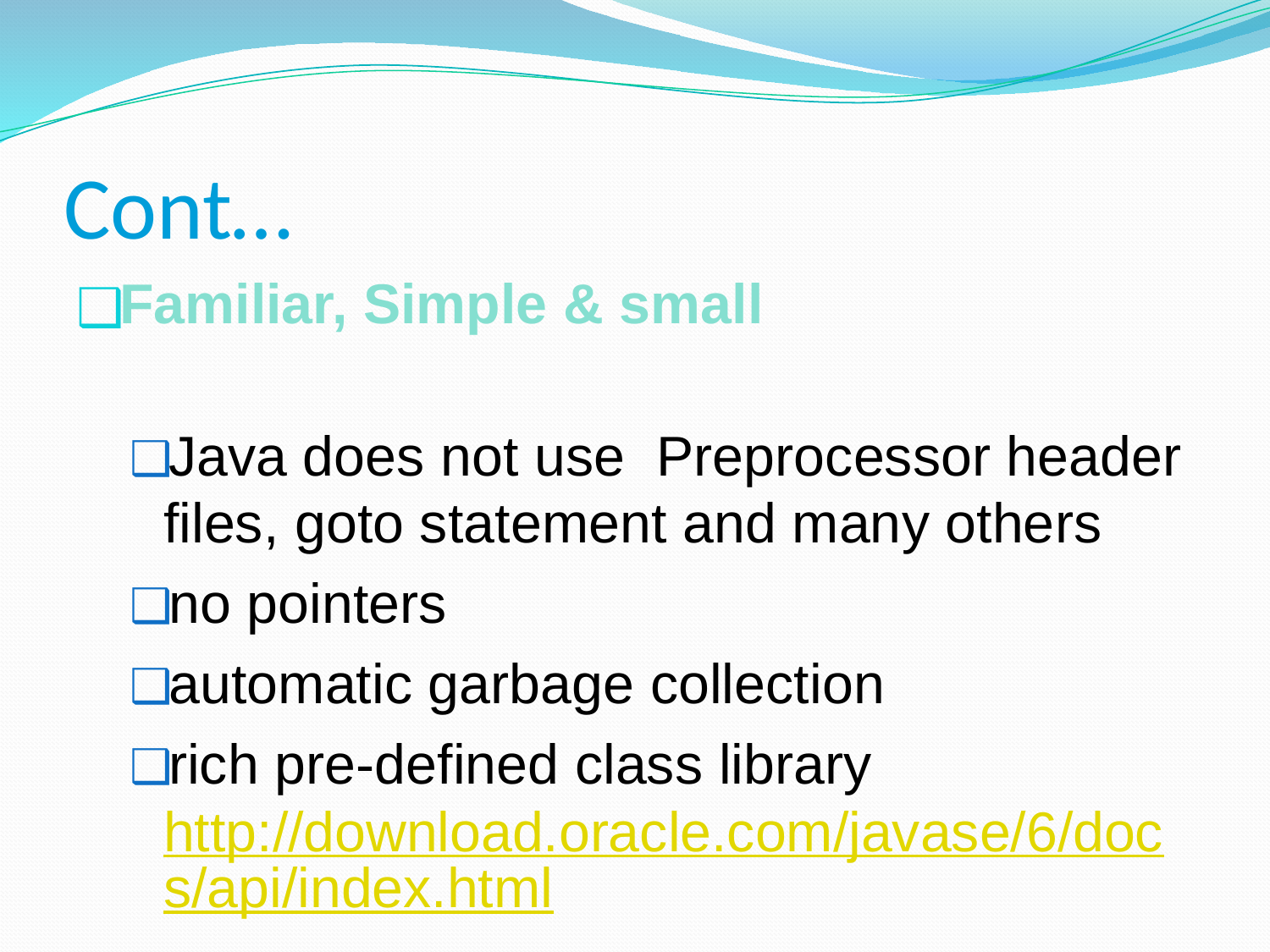

# Cont…
Familiar, Simple & small

Java does not use  Preprocessor header files, goto statement and many others
no pointers
automatic garbage collection
rich pre-defined class library http://download.oracle.com/javase/6/docs/api/index.html